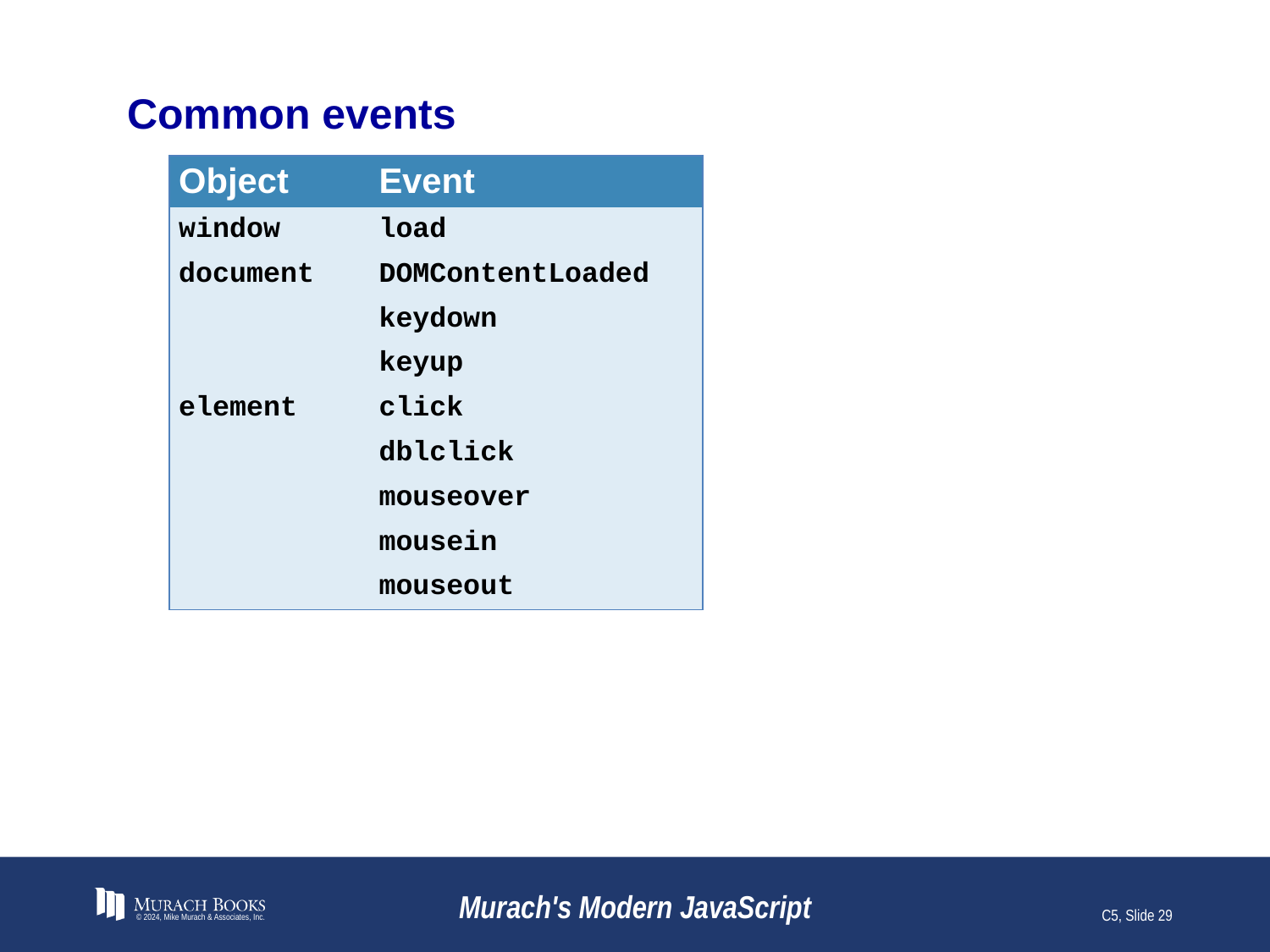

# Common events
| Object | Event |
| --- | --- |
| window | load |
| document | DOMContentLoaded |
|  | keydown |
|  | keyup |
| element | click |
|  | dblclick |
|  | mouseover |
|  | mousein |
|  | mouseout |
© 2024, Mike Murach & Associates, Inc.
Murach's Modern JavaScript

C5, Slide 29